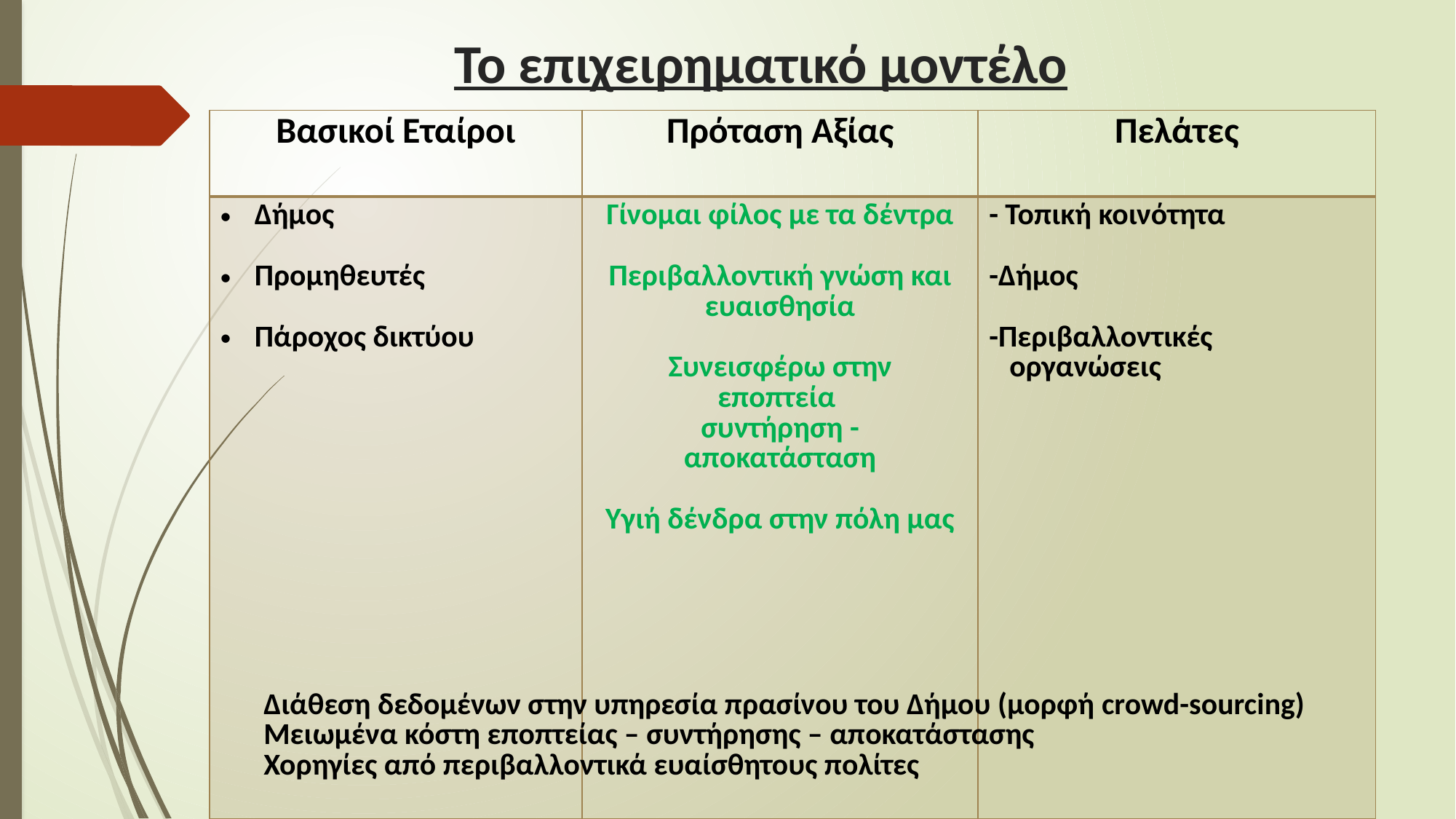

# Το επιχειρηματικό μοντέλο
| Βασικοί Εταίροι | Πρόταση Αξίας | Πελάτες |
| --- | --- | --- |
| Δήμος Προμηθευτές Πάροχος δικτύου | Γίνομαι φίλος με τα δέντρα Περιβαλλοντική γνώση και ευαισθησία Συνεισφέρω στην εποπτεία συντήρηση - αποκατάσταση Υγιή δένδρα στην πόλη μας | - Τοπική κοινότητα -Δήμος -Περιβαλλοντικές οργανώσεις |
| Διάθεση δεδομένων στην υπηρεσία πρασίνου του Δήμου (μορφή crowd-sourcing) Μειωμένα κόστη εποπτείας – συντήρησης – αποκατάστασης Χορηγίες από περιβαλλοντικά ευαίσθητους πολίτες |  |
| --- | --- |